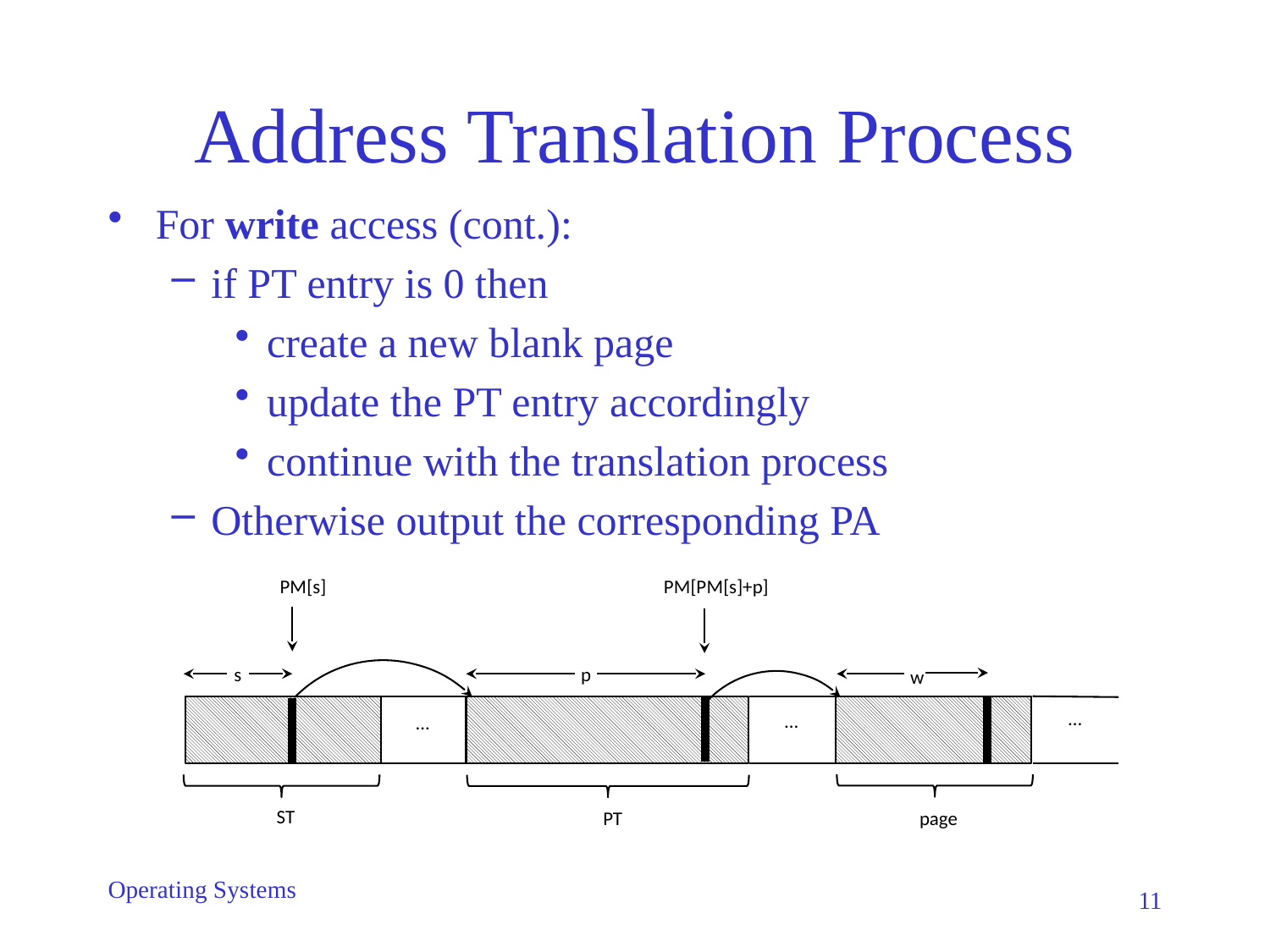

# Address Translation Process
For write access (cont.):
if PT entry is 0 then
create a new blank page
update the PT entry accordingly
continue with the translation process
Otherwise output the corresponding PA

PM[s]
PM[PM[s]+p]

s
p
w

…

…
…
ST
page
PT
Operating Systems
11